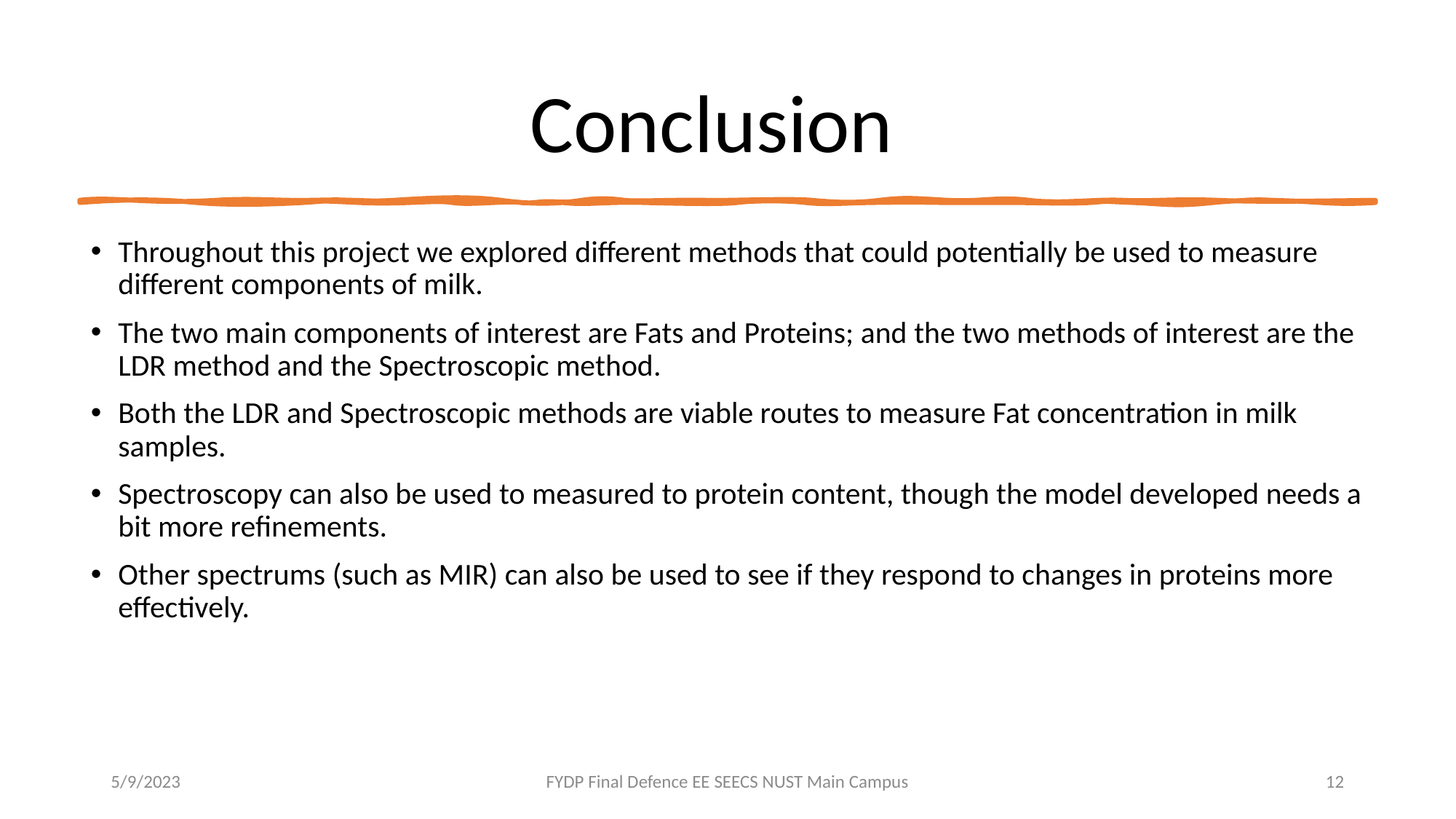

# Conclusion

Throughout this project we explored different methods that could potentially be used to measure different components of milk.
The two main components of interest are Fats and Proteins; and the two methods of interest are the LDR method and the Spectroscopic method.
Both the LDR and Spectroscopic methods are viable routes to measure Fat concentration in milk samples.
Spectroscopy can also be used to measured to protein content, though the model developed needs a bit more refinements.
Other spectrums (such as MIR) can also be used to see if they respond to changes in proteins more effectively.
5/9/2023
FYDP Final Defence EE SEECS NUST Main Campus
12